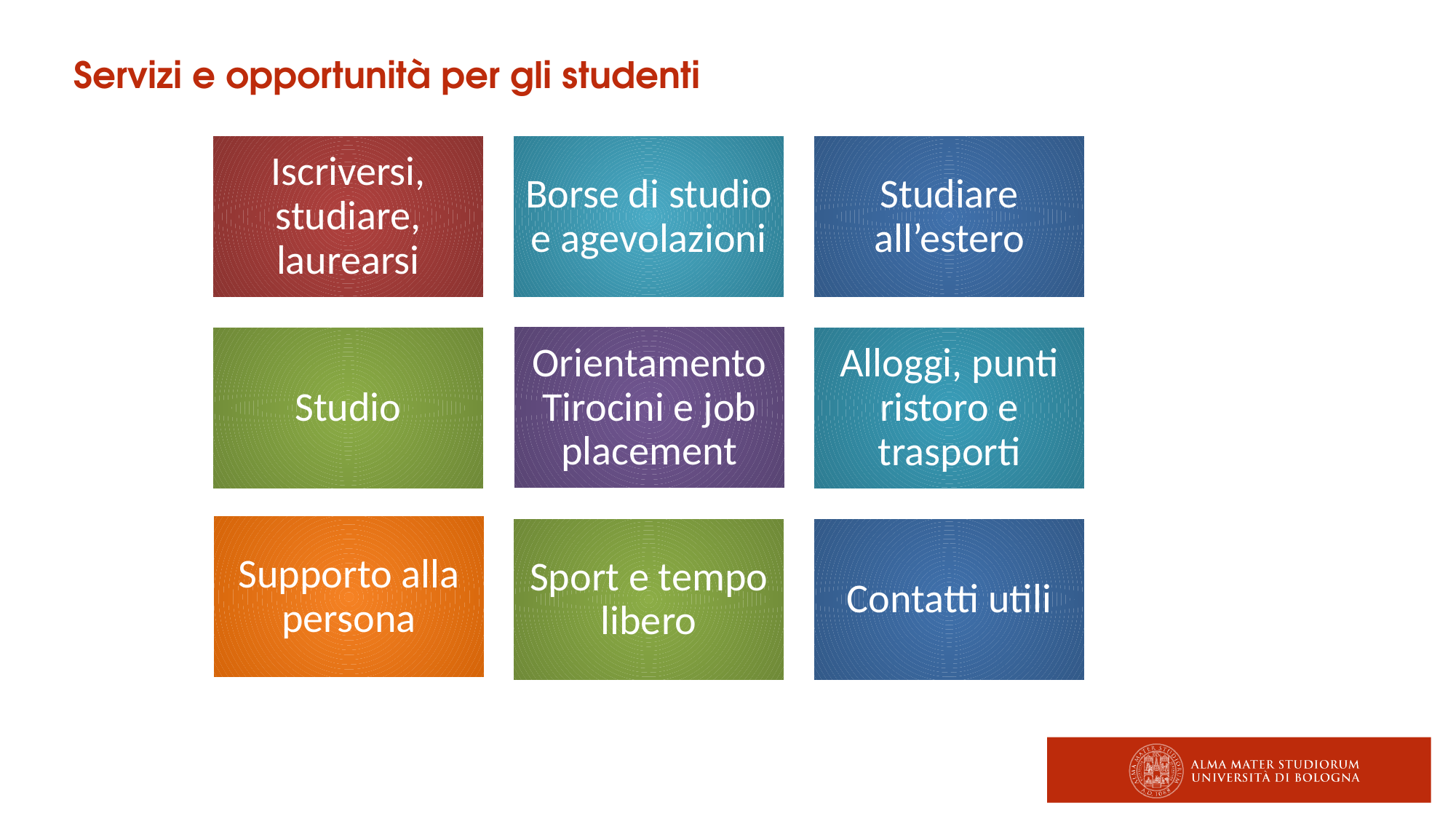

Servizi e opportunità per gli studenti
Iscriversi, studiare, laurearsi
Borse di studio e agevolazioni
Studiare all’estero
Studio
Orientamento Tirocini e job placement
Alloggi, punti ristoro e trasporti
Supporto alla persona
Sport e tempo libero
Contatti utili